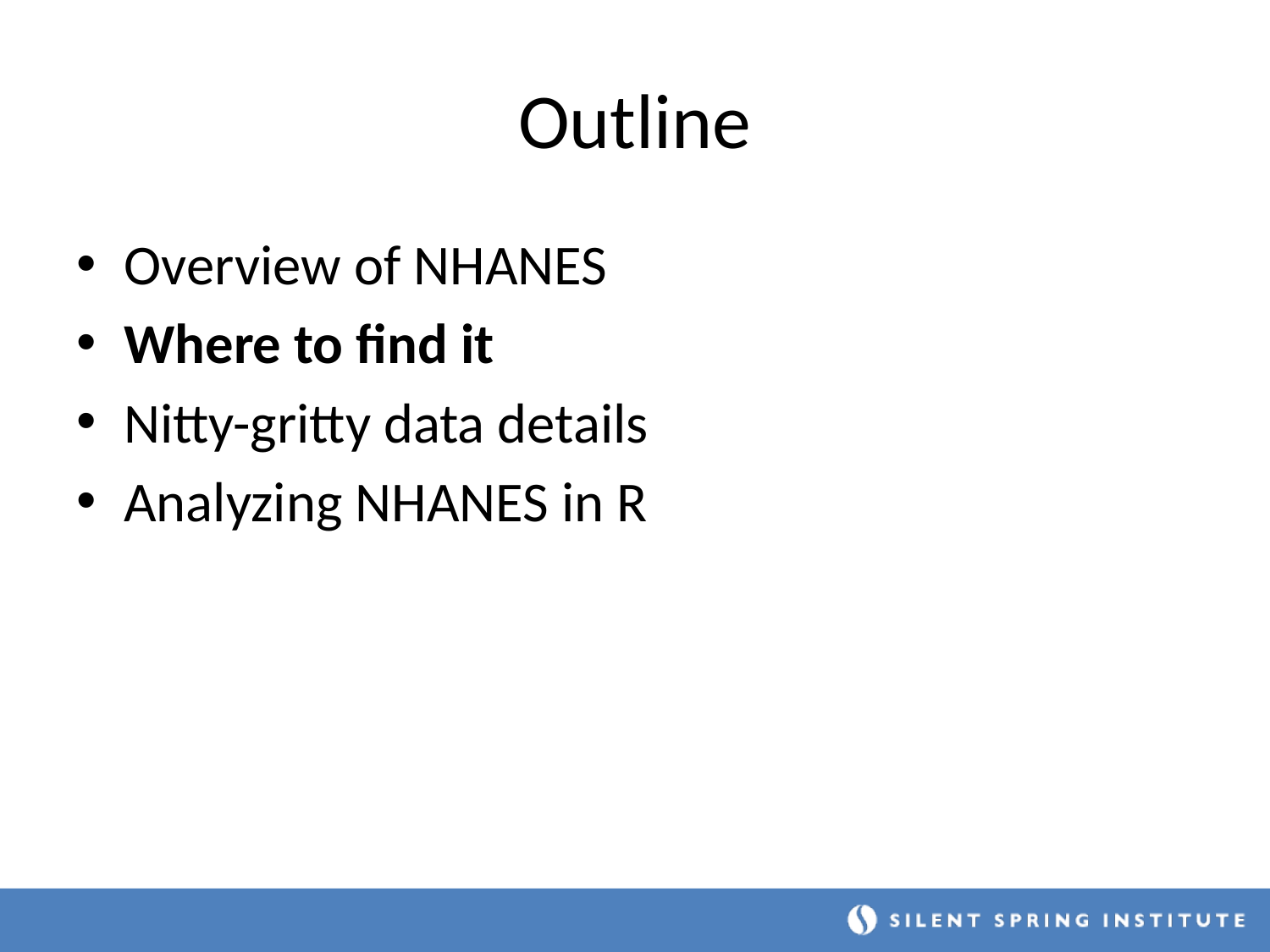

# Outline
Overview of NHANES
Where to find it
Nitty-gritty data details
Analyzing NHANES in R